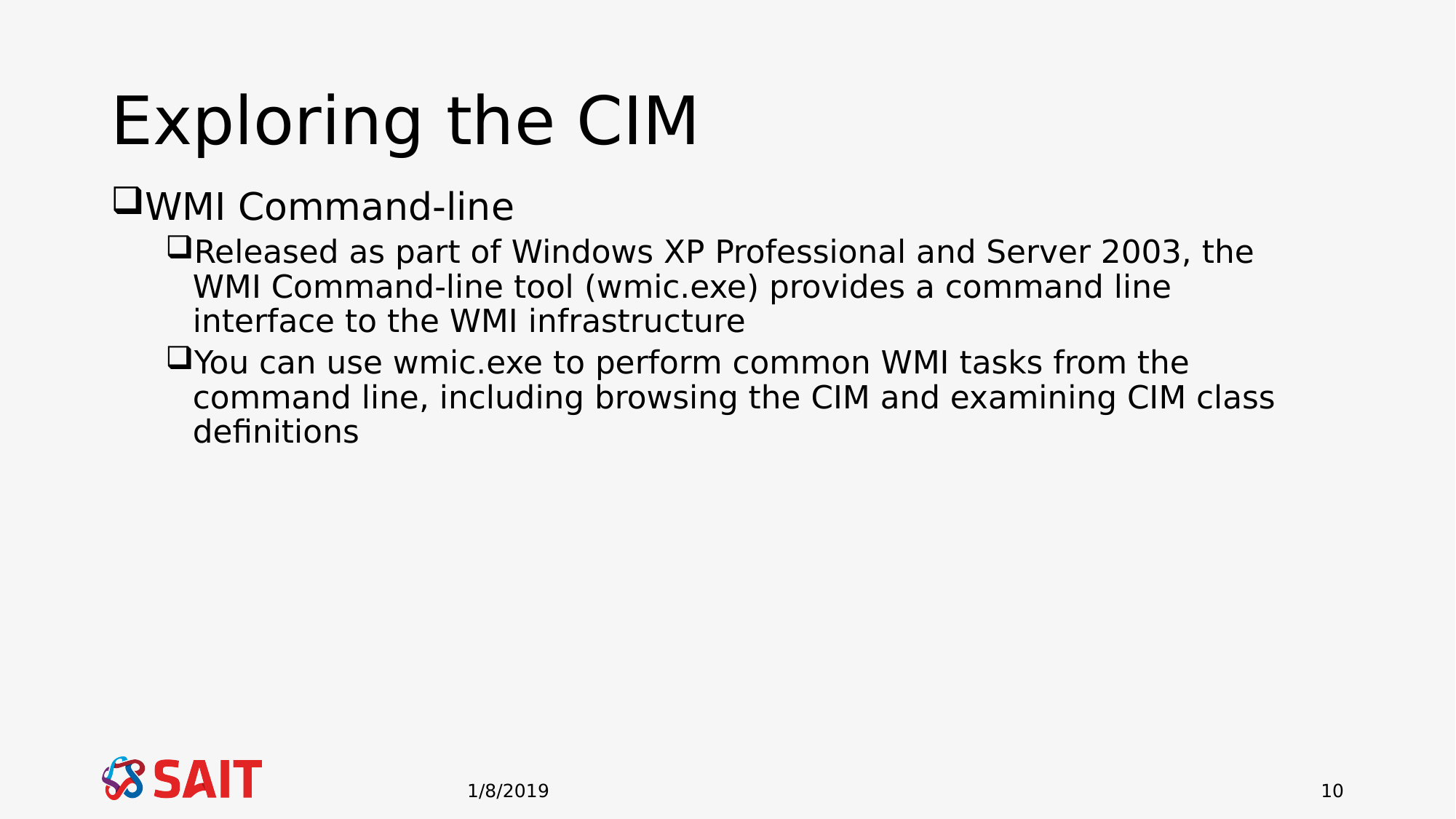

# Exploring the CIM
WMI Command-line
Released as part of Windows XP Professional and Server 2003, the WMI Command-line tool (wmic.exe) provides a command line interface to the WMI infrastructure
You can use wmic.exe to perform common WMI tasks from the command line, including browsing the CIM and examining CIM class definitions

1/8/2019
10